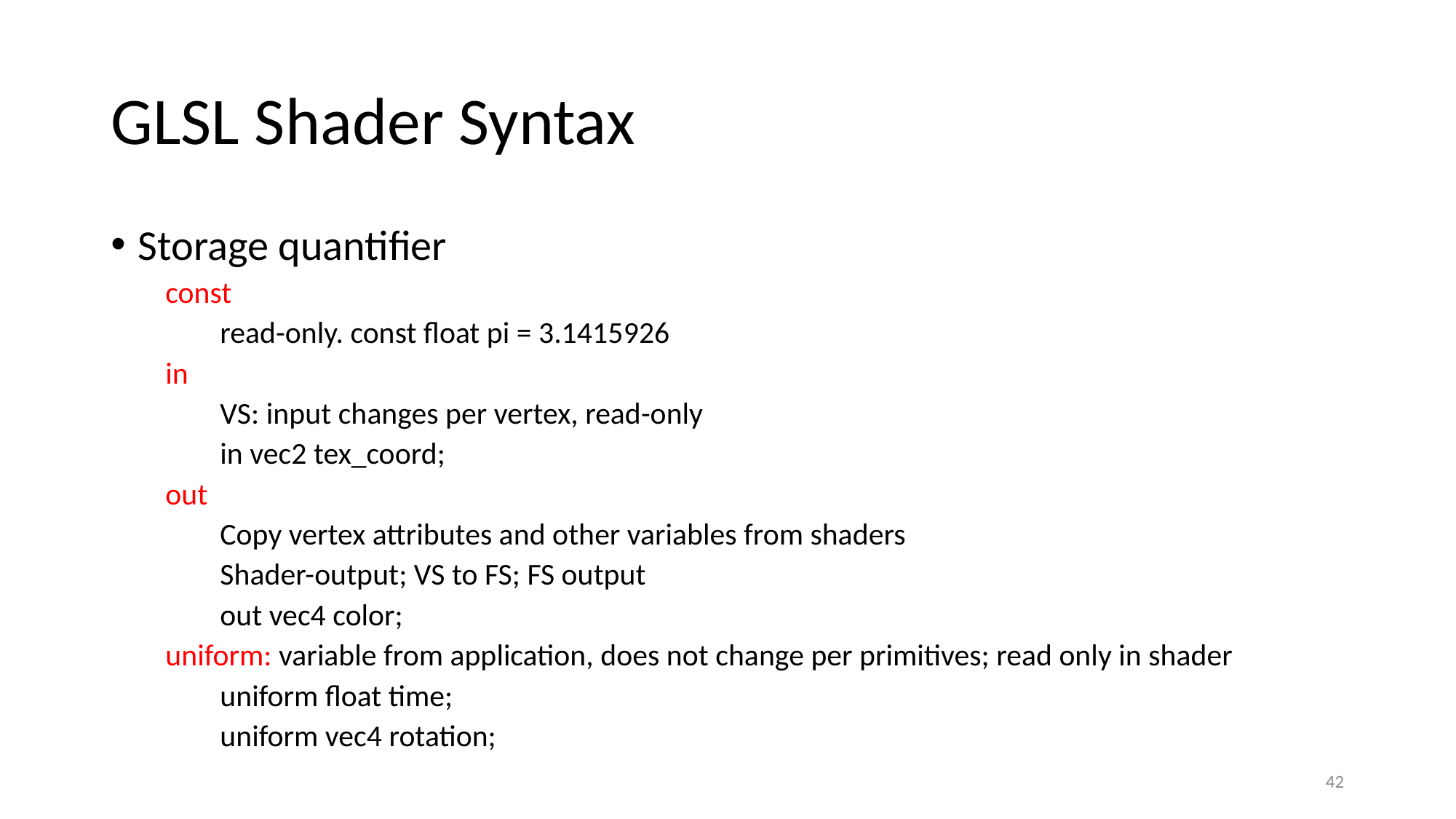

# GLSL Shader Syntax
Storage quantifier
const
read-only. const float pi = 3.1415926
in
VS: input changes per vertex, read-only
in vec2 tex_coord;
out
Copy vertex attributes and other variables from shaders
Shader-output; VS to FS; FS output
out vec4 color;
uniform: variable from application, does not change per primitives; read only in shader
uniform float time;
uniform vec4 rotation;

42